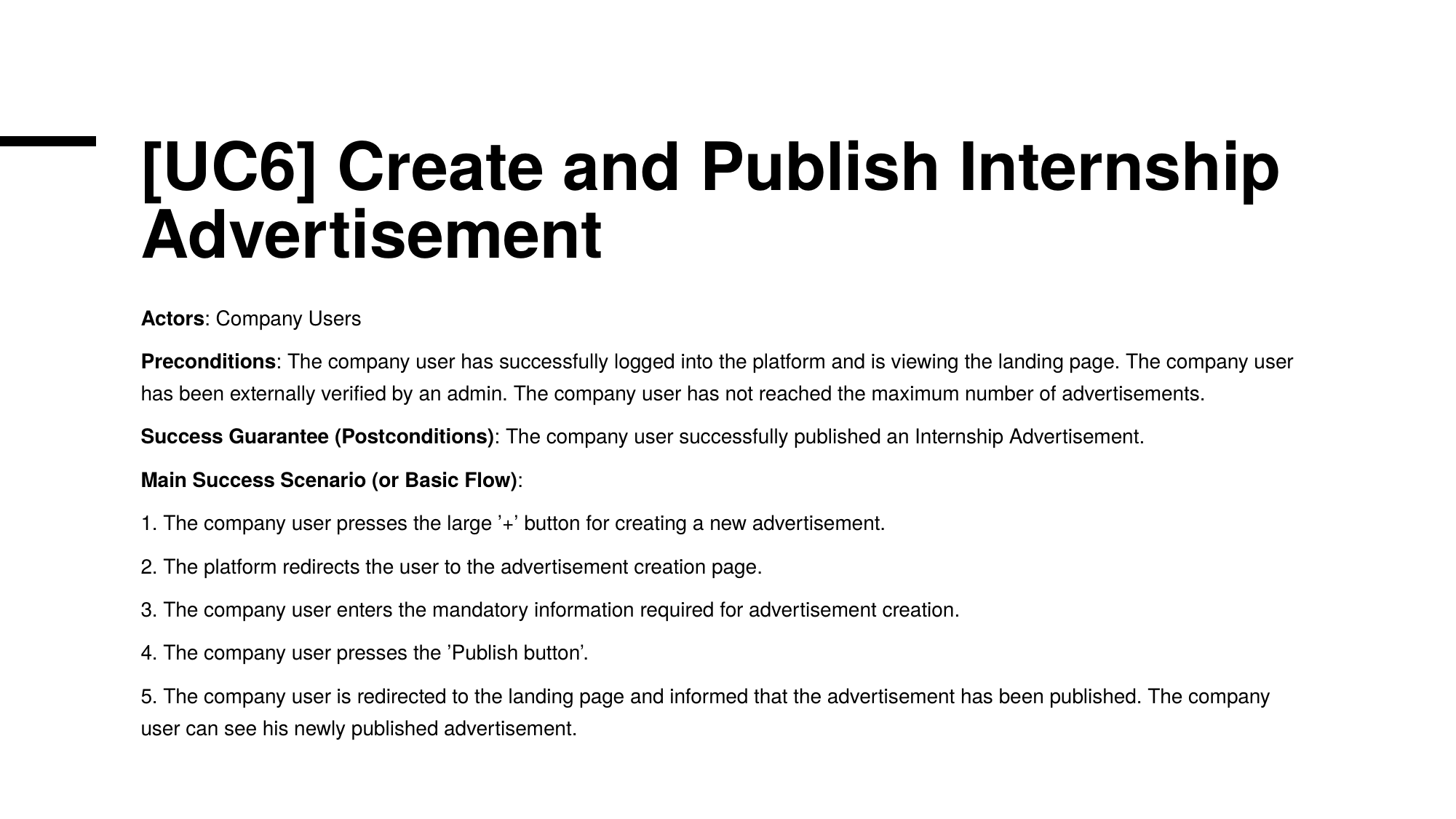

# [UC6] Create and Publish Internship Advertisement
Actors: Company Users
Preconditions: The company user has successfully logged into the platform and is viewing the landing page. The company user has been externally verified by an admin. The company user has not reached the maximum number of advertisements.
Success Guarantee (Postconditions): The company user successfully published an Internship Advertisement.
Main Success Scenario (or Basic Flow):
1. The company user presses the large ’+’ button for creating a new advertisement.
2. The platform redirects the user to the advertisement creation page.
3. The company user enters the mandatory information required for advertisement creation.
4. The company user presses the ’Publish button’.
5. The company user is redirected to the landing page and informed that the advertisement has been published. The company user can see his newly published advertisement.